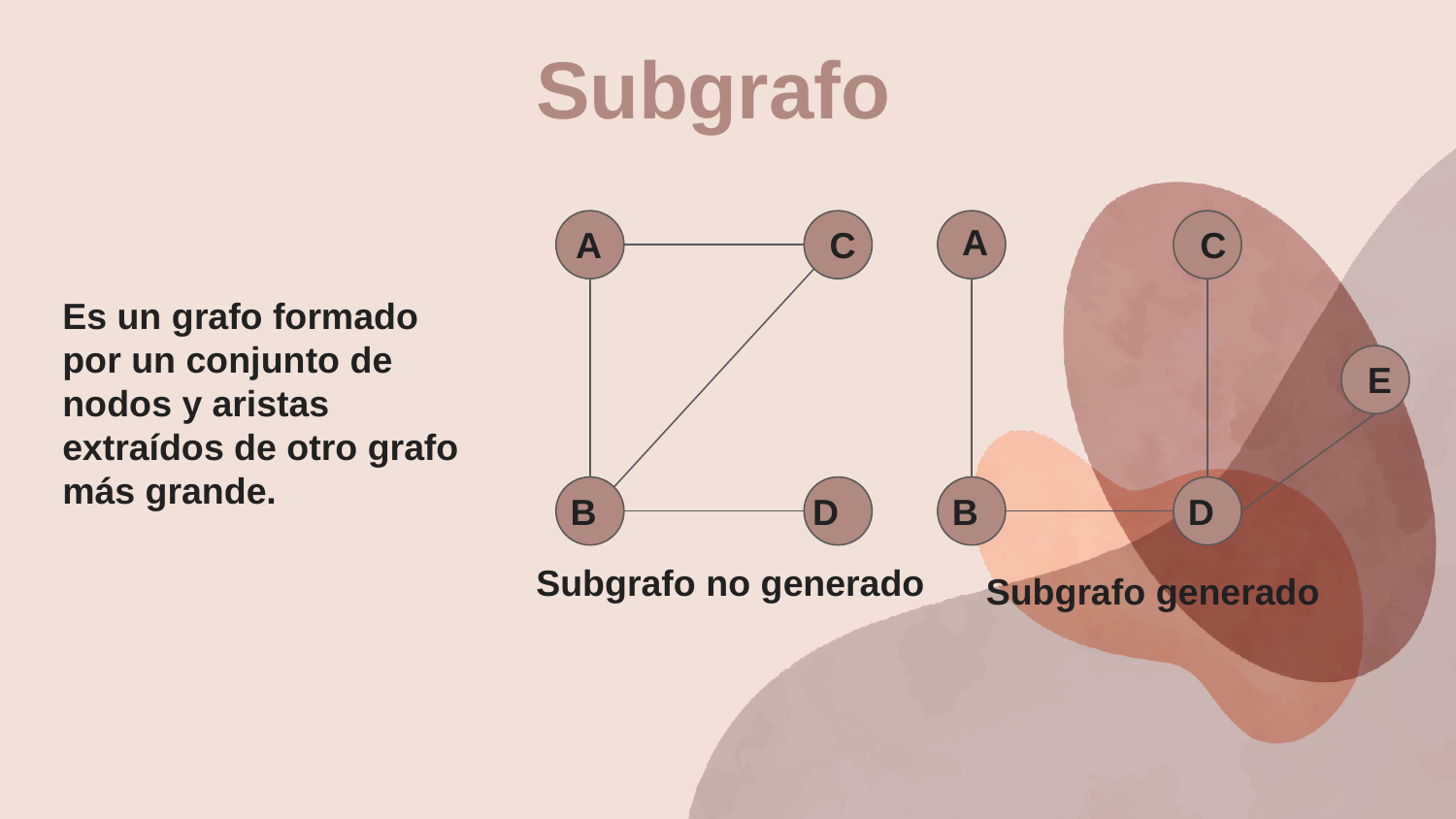

Subgrafo
A
A
C
C

Es un grafo formado por un conjunto de nodos y aristas extraídos de otro grafo más grande.
E

B
D
B
D

Subgrafo no generado
Subgrafo generado